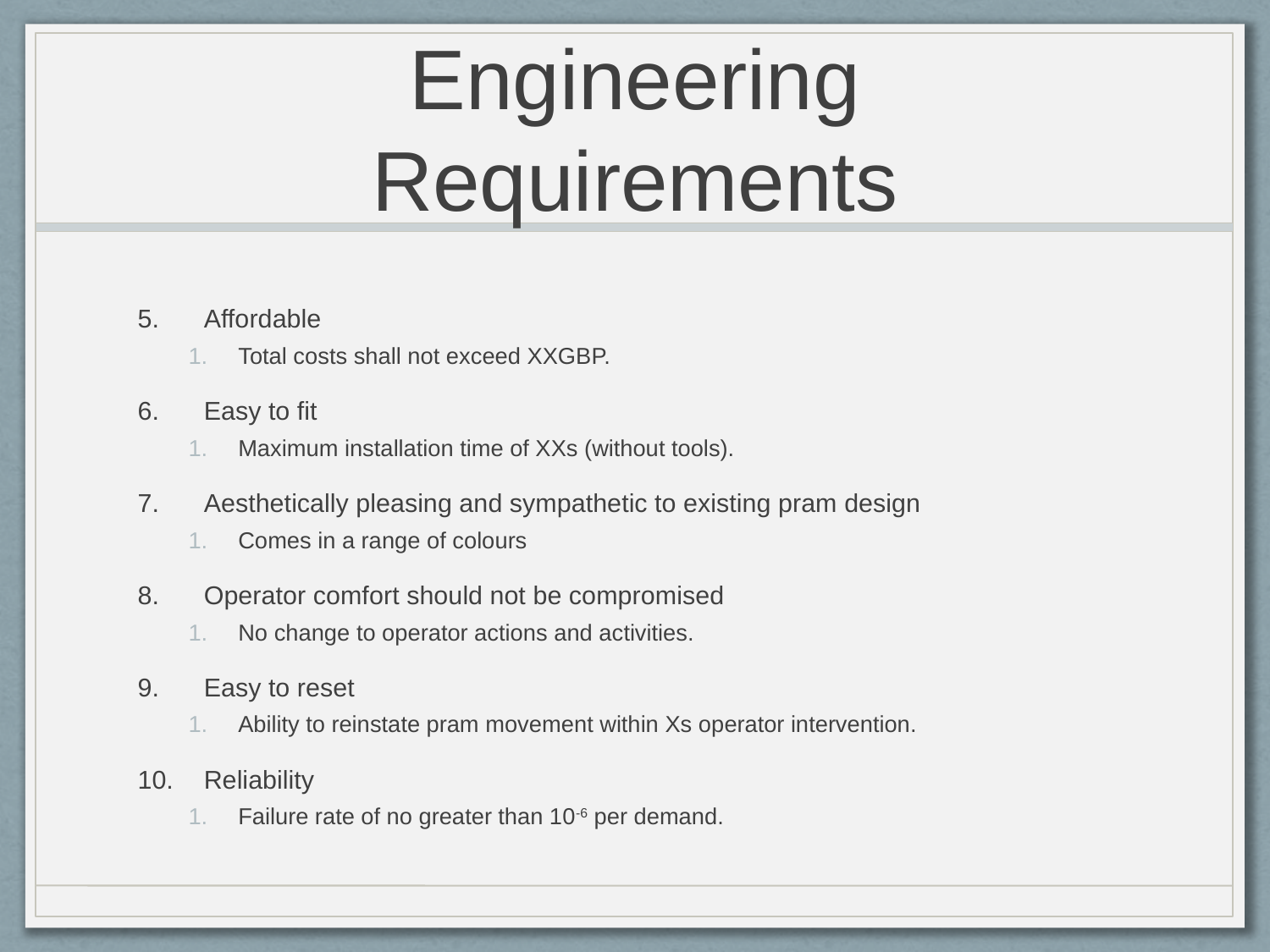

# Engineering Requirements
Affordable
Total costs shall not exceed XXGBP.
Easy to fit
Maximum installation time of XXs (without tools).
Aesthetically pleasing and sympathetic to existing pram design
Comes in a range of colours
Operator comfort should not be compromised
No change to operator actions and activities.
Easy to reset
Ability to reinstate pram movement within Xs operator intervention.
Reliability
Failure rate of no greater than 10-6 per demand.